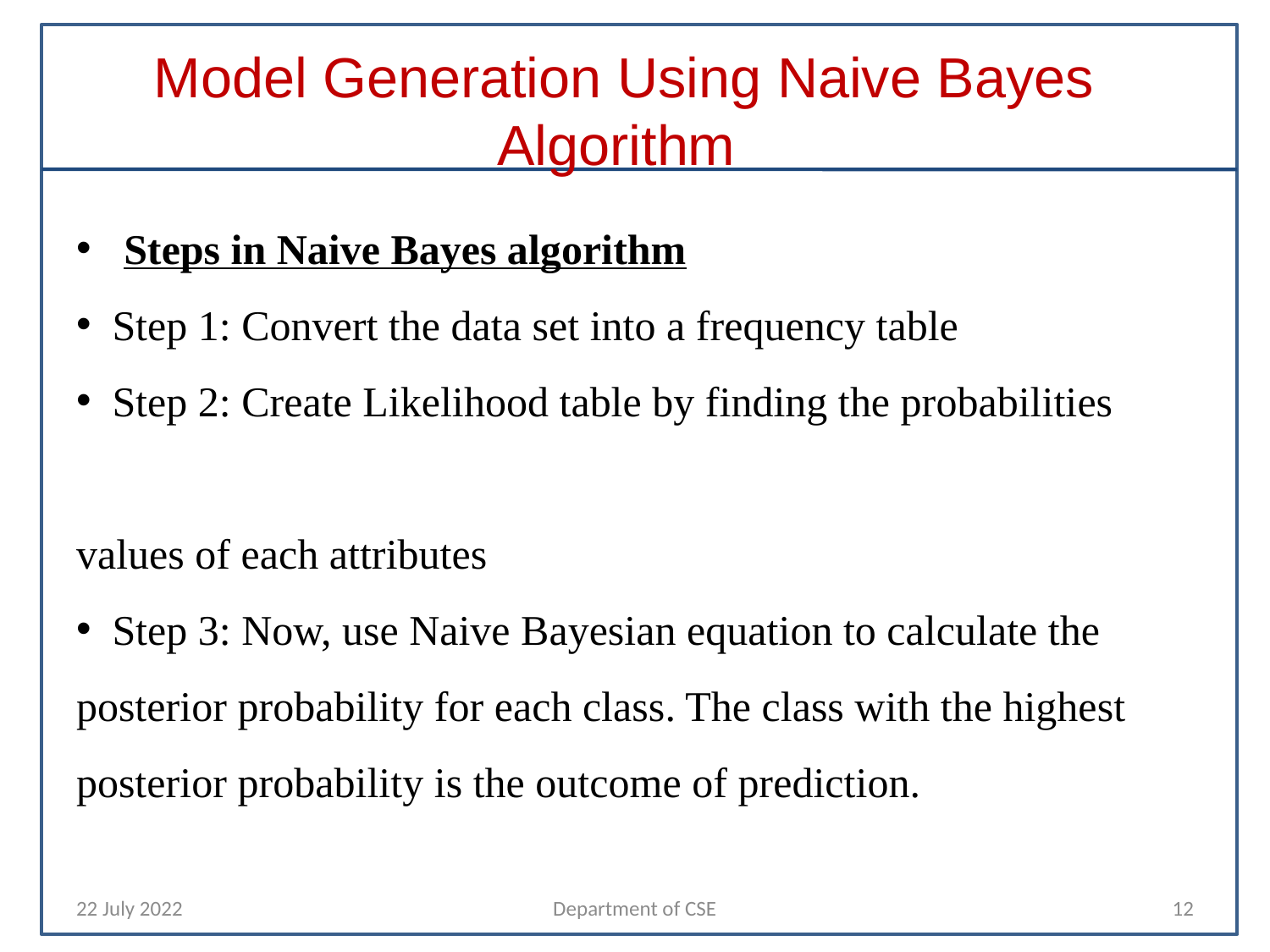

# Model Generation Using Naive Bayes Algorithm
Steps in Naive Bayes algorithm
  Step 1: Convert the data set into a frequency table
  Step 2: Create Likelihood table by finding the probabilities
values of each attributes
  Step 3: Now, use Naive Bayesian equation to calculate the posterior probability for each class. The class with the highest posterior probability is the outcome of prediction.

22 July 2022
Department of CSE
12